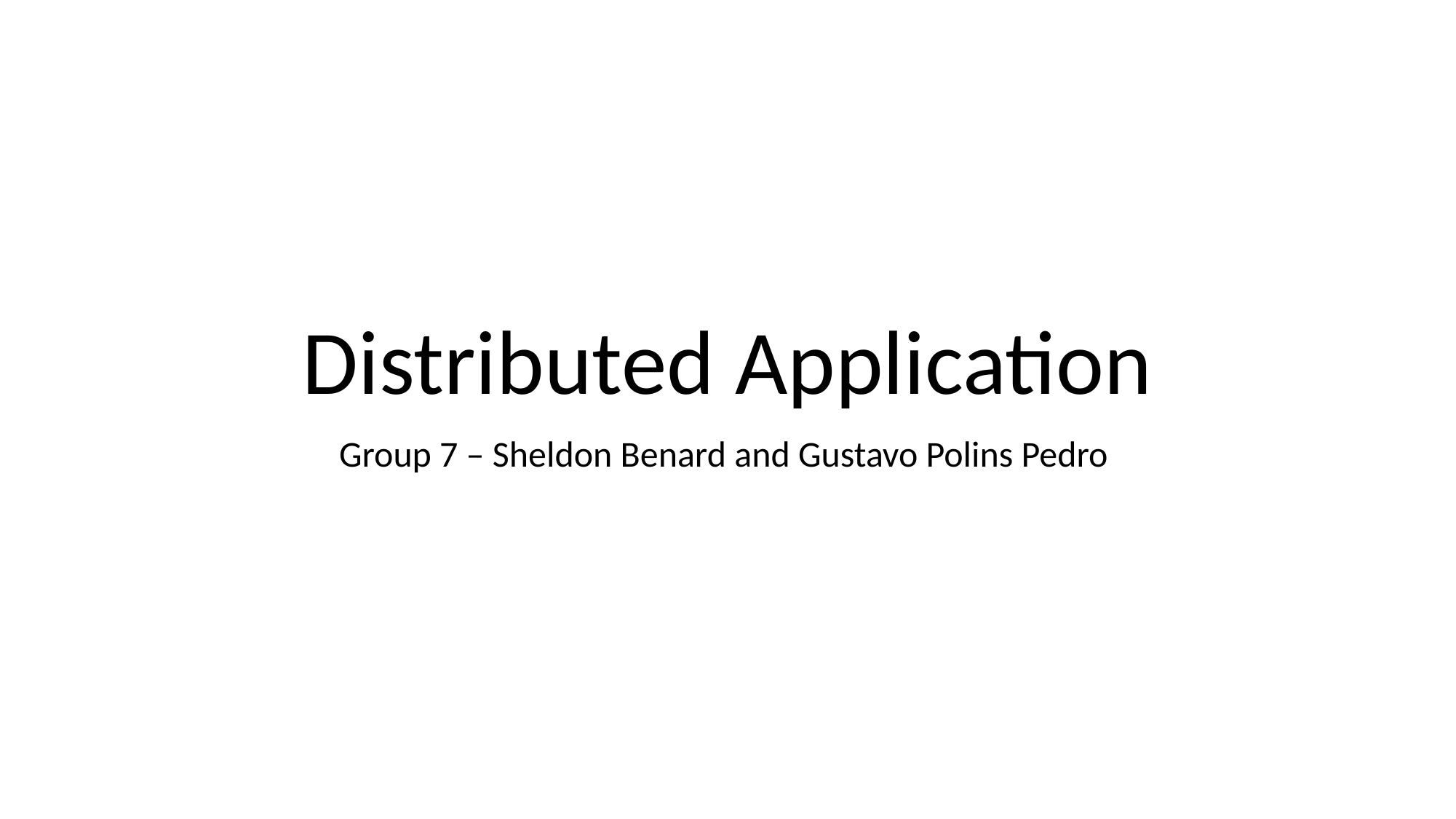

# Distributed Application
Group 7 – Sheldon Benard and Gustavo Polins Pedro